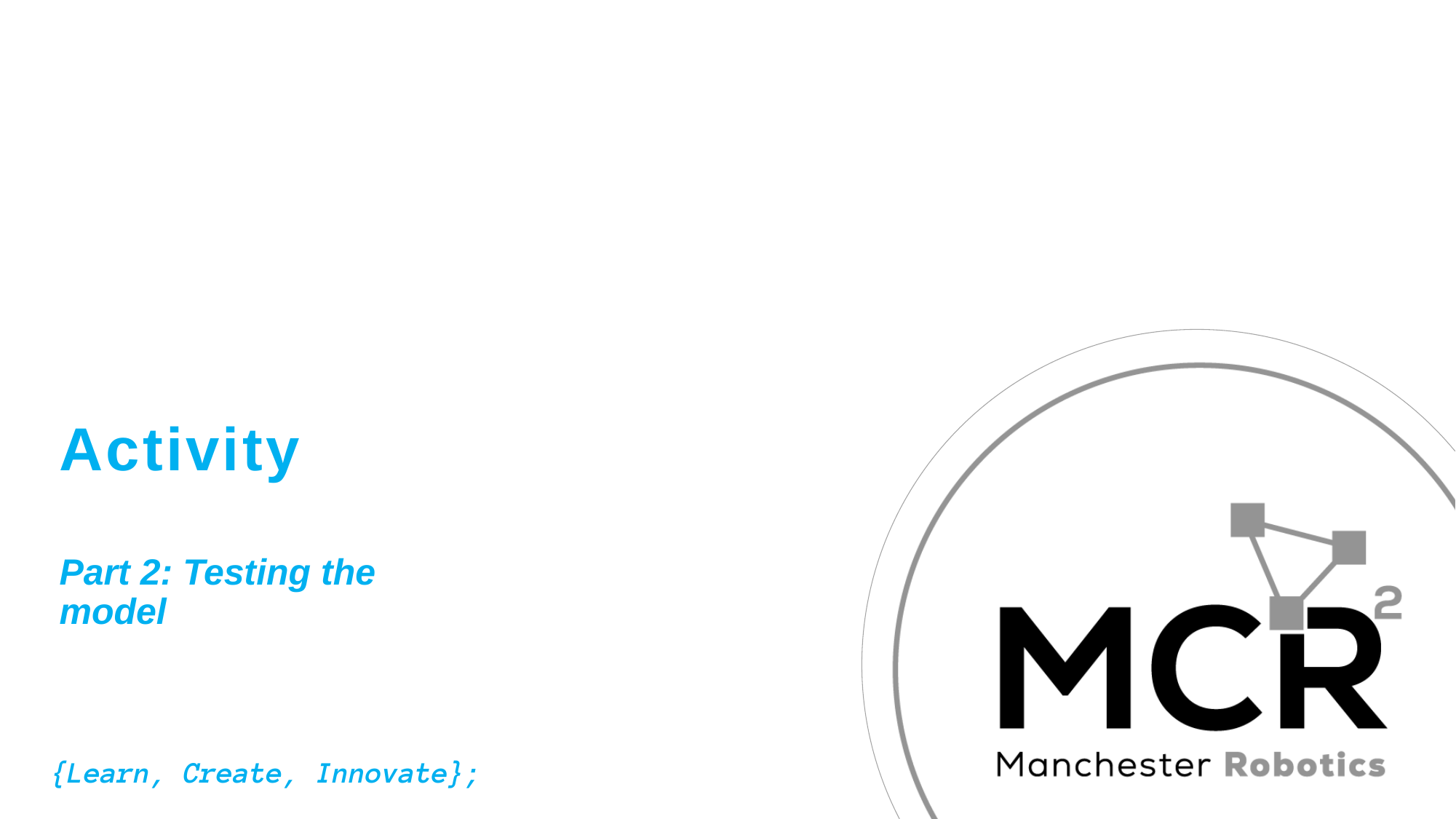

# Activity
Part 2: Testing the model